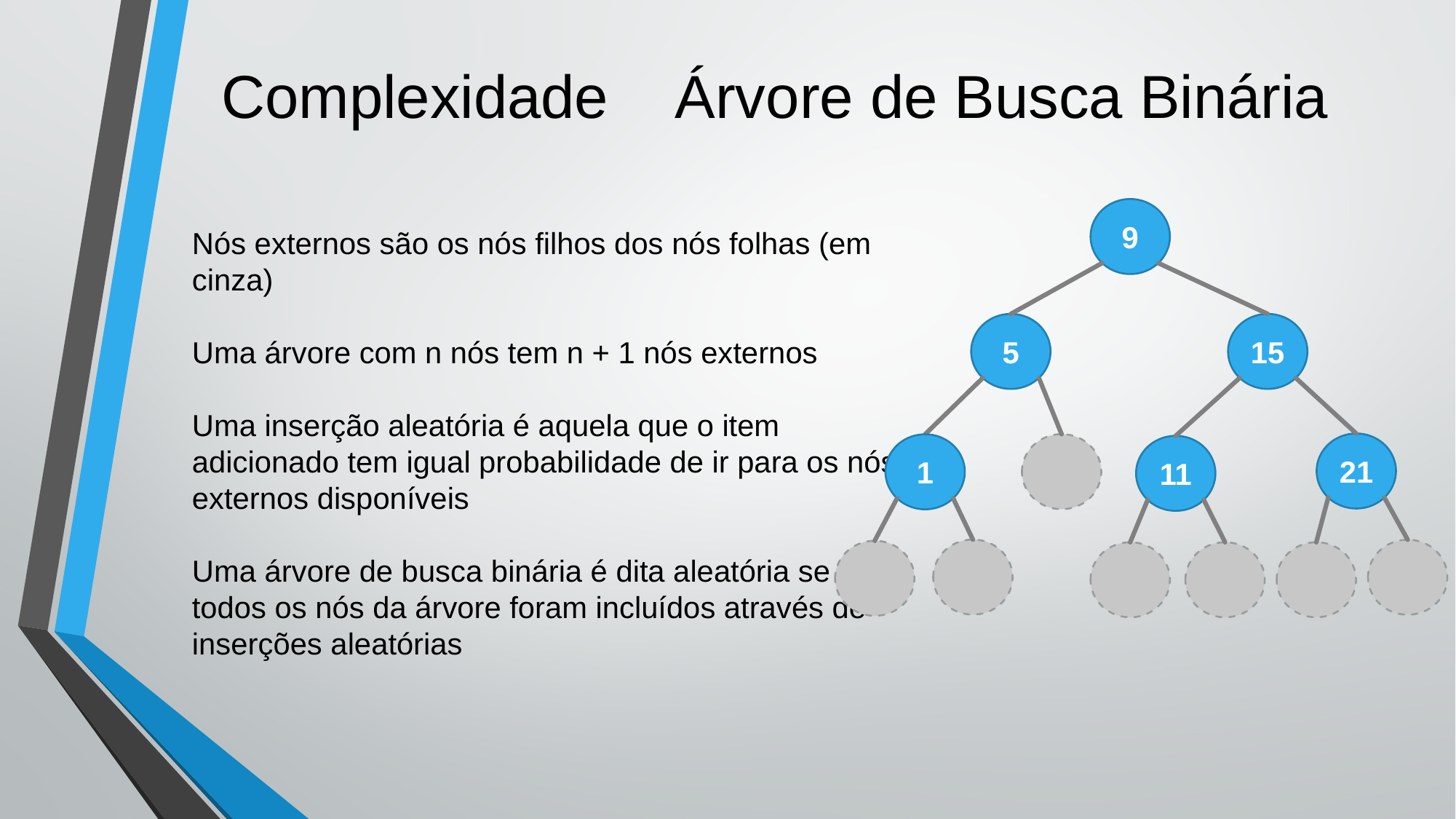

# Complexidade	 Árvore de Busca Binária
9
Nós externos são os nós filhos dos nós folhas (em cinza)

Uma árvore com n nós tem n + 1 nós externos

Uma inserção aleatória é aquela que o item adicionado tem igual probabilidade de ir para os nós externos disponíveis

Uma árvore de busca binária é dita aleatória se
todos os nós da árvore foram incluídos através de
inserções aleatórias
5
15

21

1
11